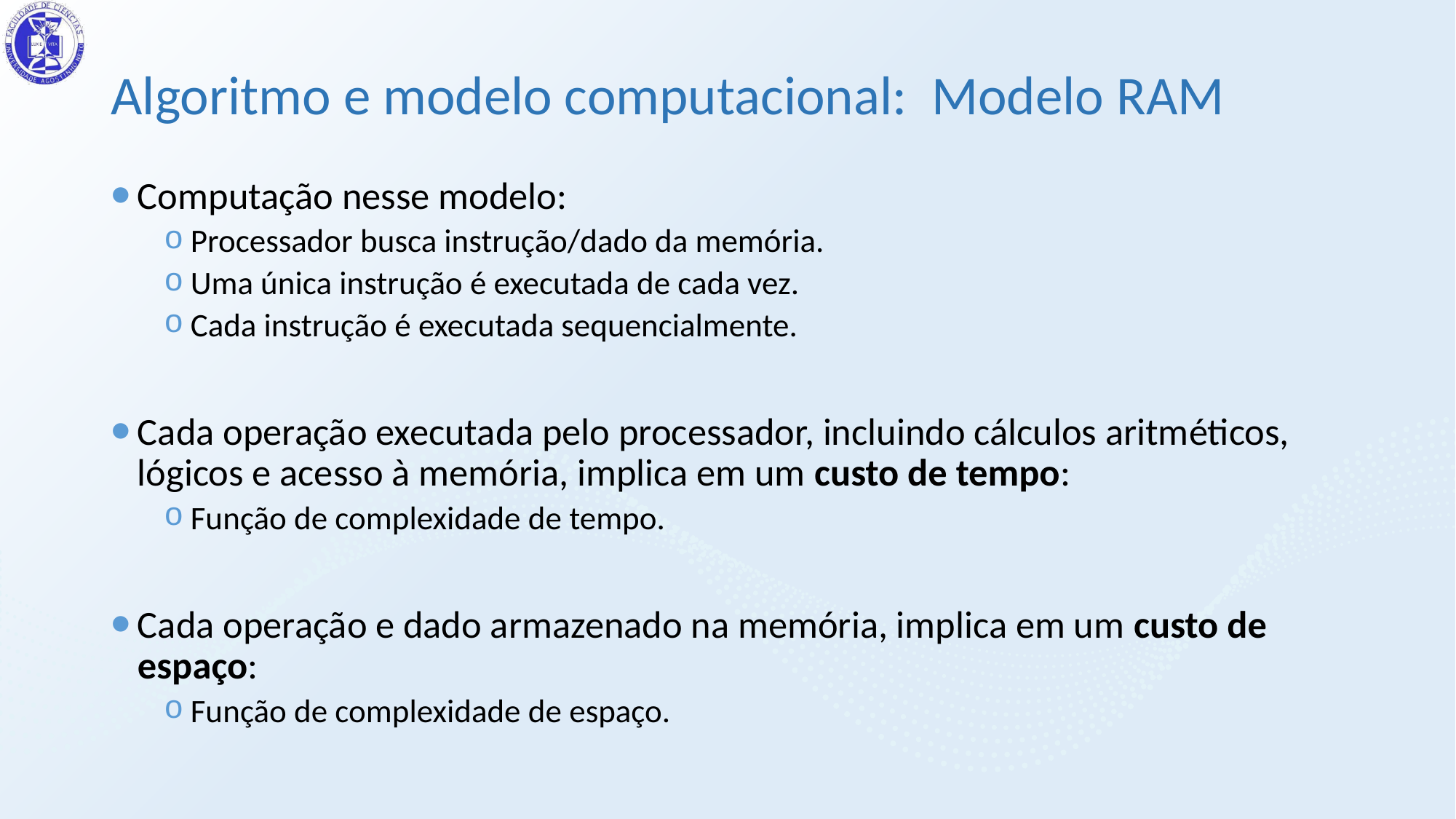

# Algoritmo e modelo computacional:  Modelo RAM
Computação nesse modelo:
Processador busca instrução/dado da memória.
Uma única instrução é executada de cada vez.
Cada instrução é executada sequencialmente.

Cada operação executada pelo processador, incluindo cálculos aritméticos,  lógicos e acesso à memória, implica em um custo de tempo:
Função de complexidade de tempo.

Cada operação e dado armazenado na memória, implica em um custo de  espaço:
Função de complexidade de espaço.